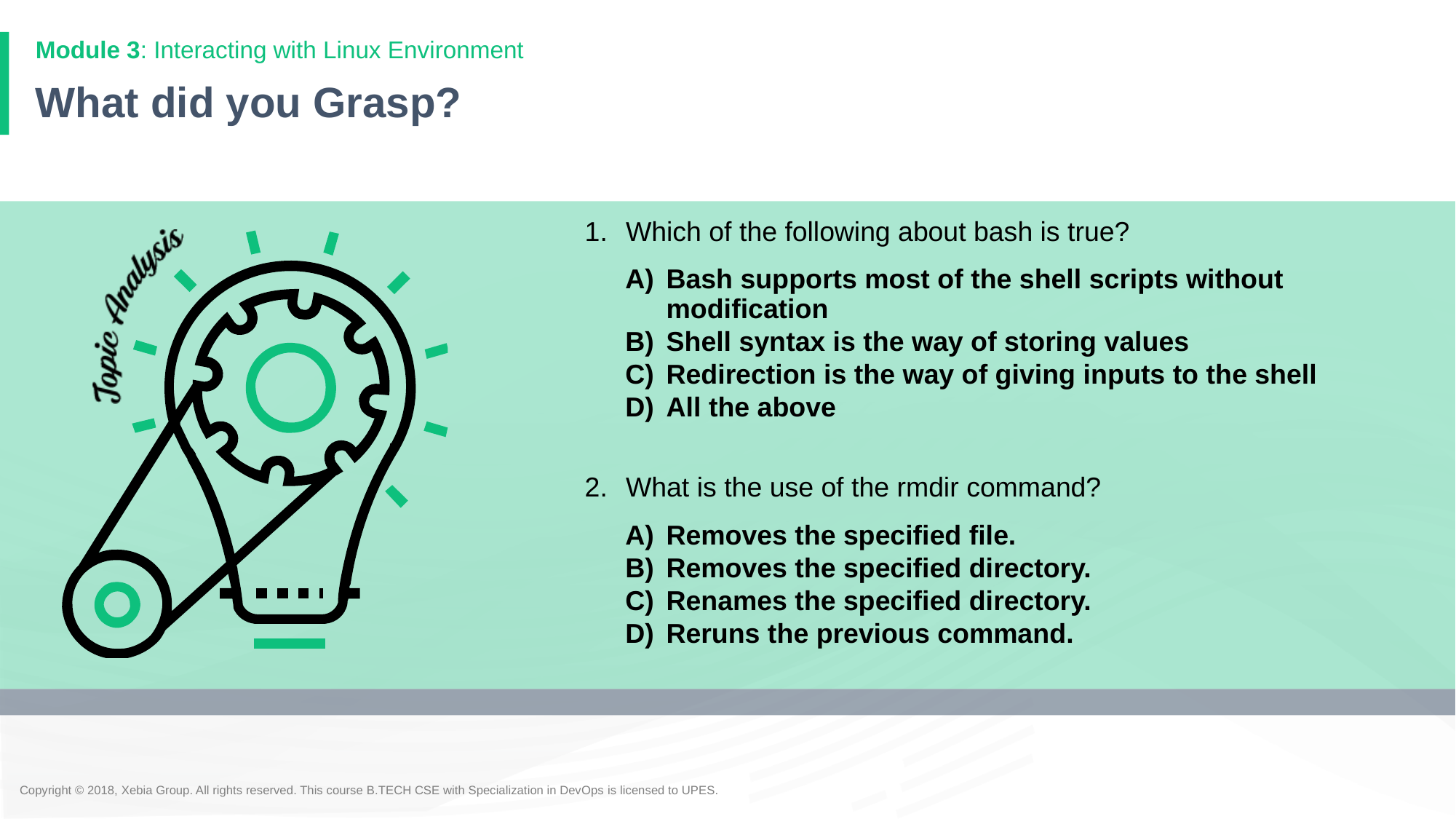

Module 3: Interacting with Linux Environment
# What did you Grasp?
Which of the following about bash is true?
Bash supports most of the shell scripts without modification
Shell syntax is the way of storing values
Redirection is the way of giving inputs to the shell
All the above

What is the use of the rmdir command?
Removes the specified file.
Removes the specified directory.
Renames the specified directory.
Reruns the previous command.